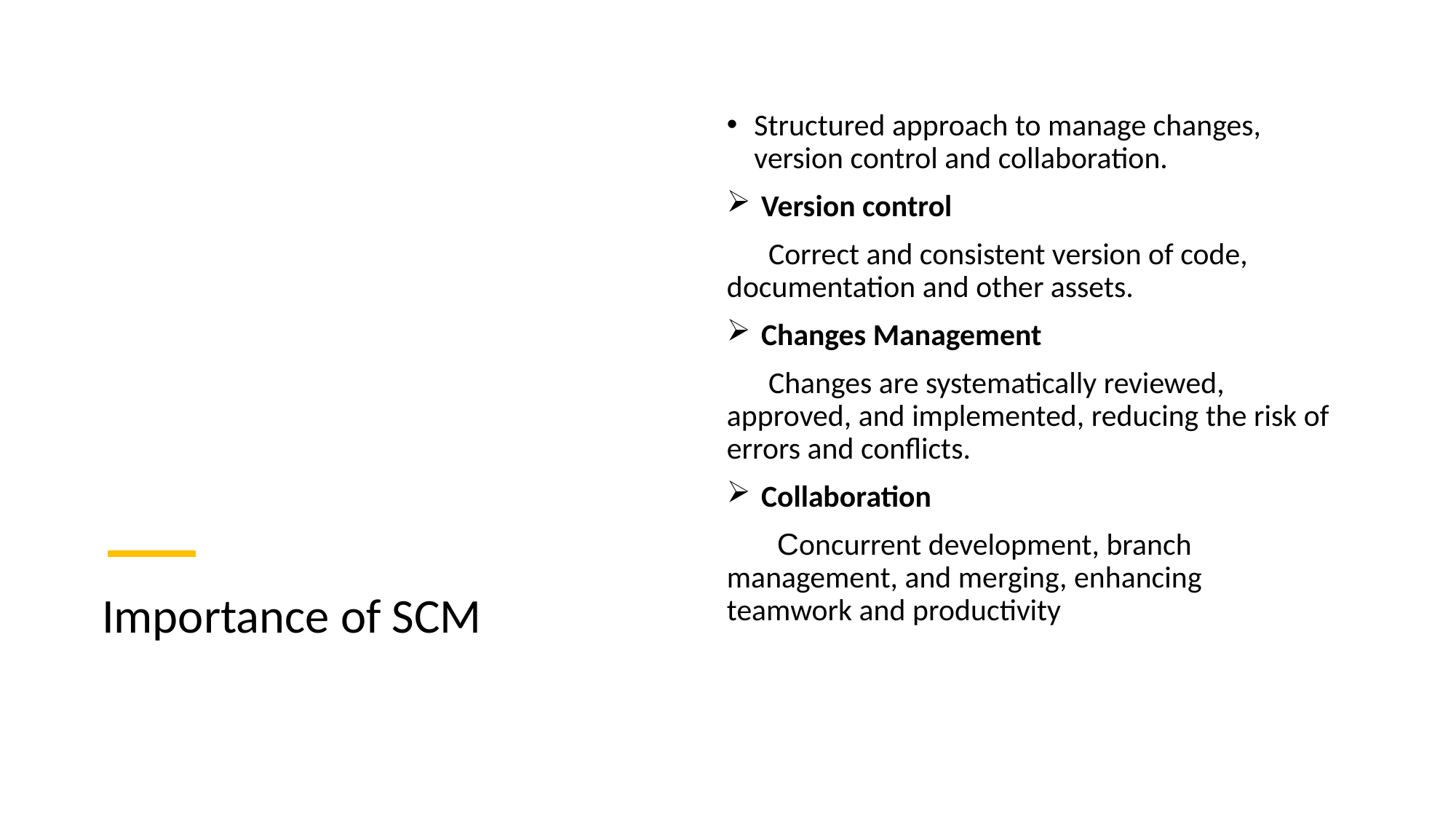

Structured approach to manage changes, version control and collaboration.
 Version control
      Correct and consistent version of code, documentation and other assets.
 Changes Management
      Changes are systematically reviewed, approved, and implemented, reducing the risk of errors and conflicts.
 Collaboration
      Concurrent development, branch management, and merging, enhancing teamwork and productivity
# Importance of SCM